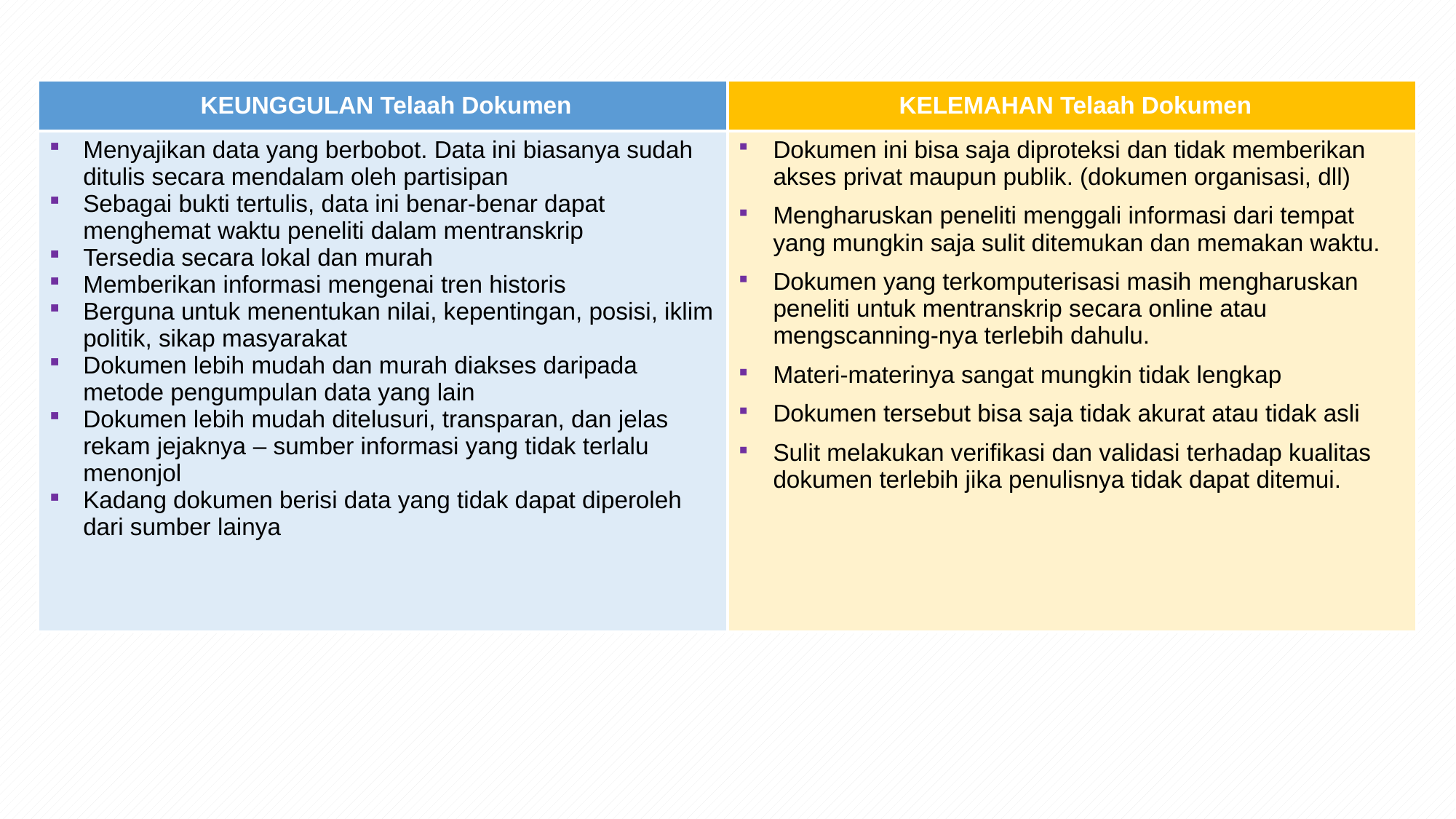

| KEUNGGULAN Telaah Dokumen | KELEMAHAN Telaah Dokumen |
| --- | --- |
| Menyajikan data yang berbobot. Data ini biasanya sudah ditulis secara mendalam oleh partisipan Sebagai bukti tertulis, data ini benar-benar dapat menghemat waktu peneliti dalam mentranskrip Tersedia secara lokal dan murah Memberikan informasi mengenai tren historis Berguna untuk menentukan nilai, kepentingan, posisi, iklim politik, sikap masyarakat Dokumen lebih mudah dan murah diakses daripada metode pengumpulan data yang lain Dokumen lebih mudah ditelusuri, transparan, dan jelas rekam jejaknya – sumber informasi yang tidak terlalu menonjol Kadang dokumen berisi data yang tidak dapat diperoleh dari sumber lainya | Dokumen ini bisa saja diproteksi dan tidak memberikan akses privat maupun publik. (dokumen organisasi, dll) Mengharuskan peneliti menggali informasi dari tempat yang mungkin saja sulit ditemukan dan memakan waktu. Dokumen yang terkomputerisasi masih mengharuskan peneliti untuk mentranskrip secara online atau mengscanning-nya terlebih dahulu. Materi-materinya sangat mungkin tidak lengkap Dokumen tersebut bisa saja tidak akurat atau tidak asli Sulit melakukan verifikasi dan validasi terhadap kualitas dokumen terlebih jika penulisnya tidak dapat ditemui. |